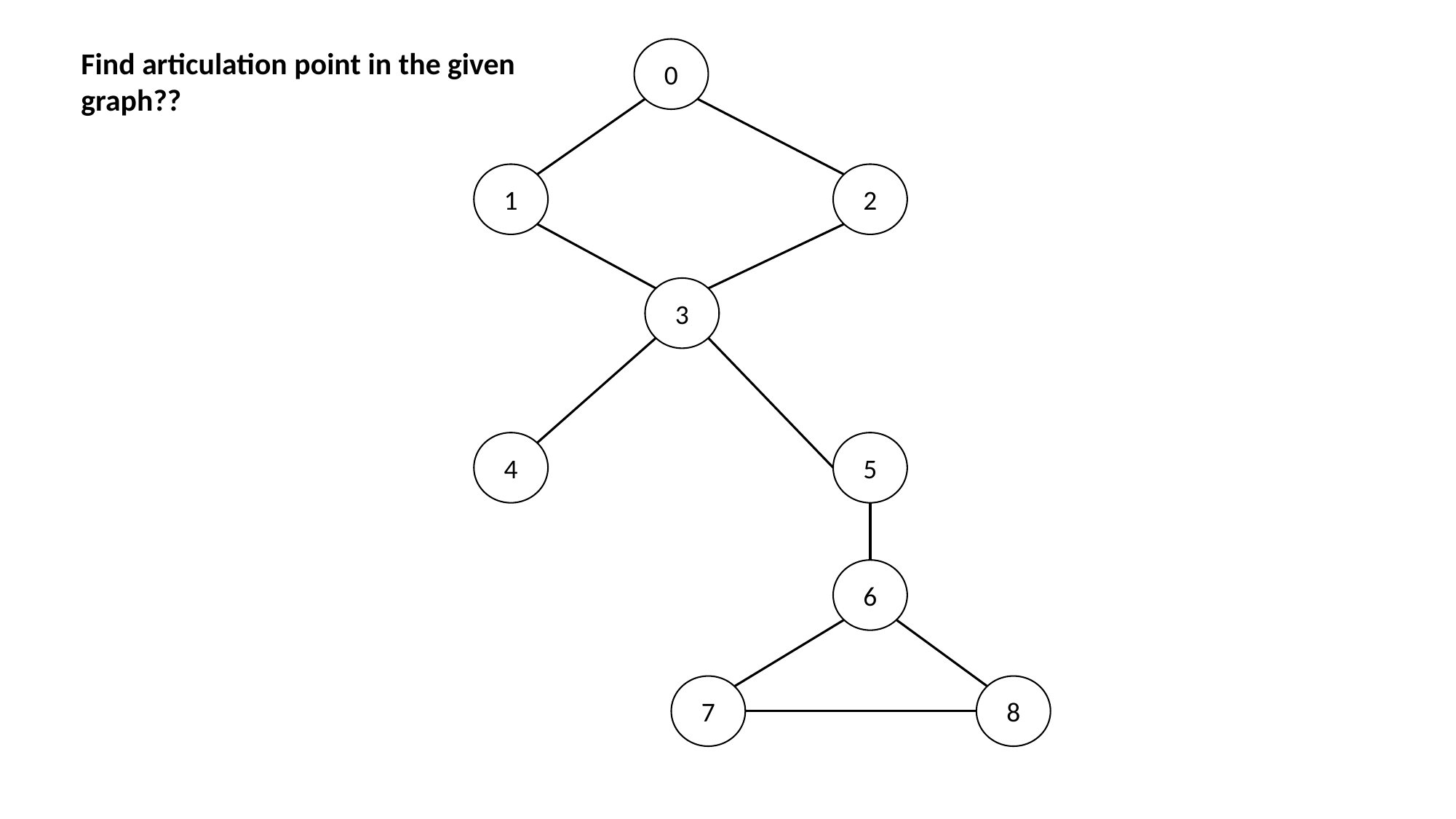

Find articulation point in the given graph??
0
1
2
3
4
5
6
8
7